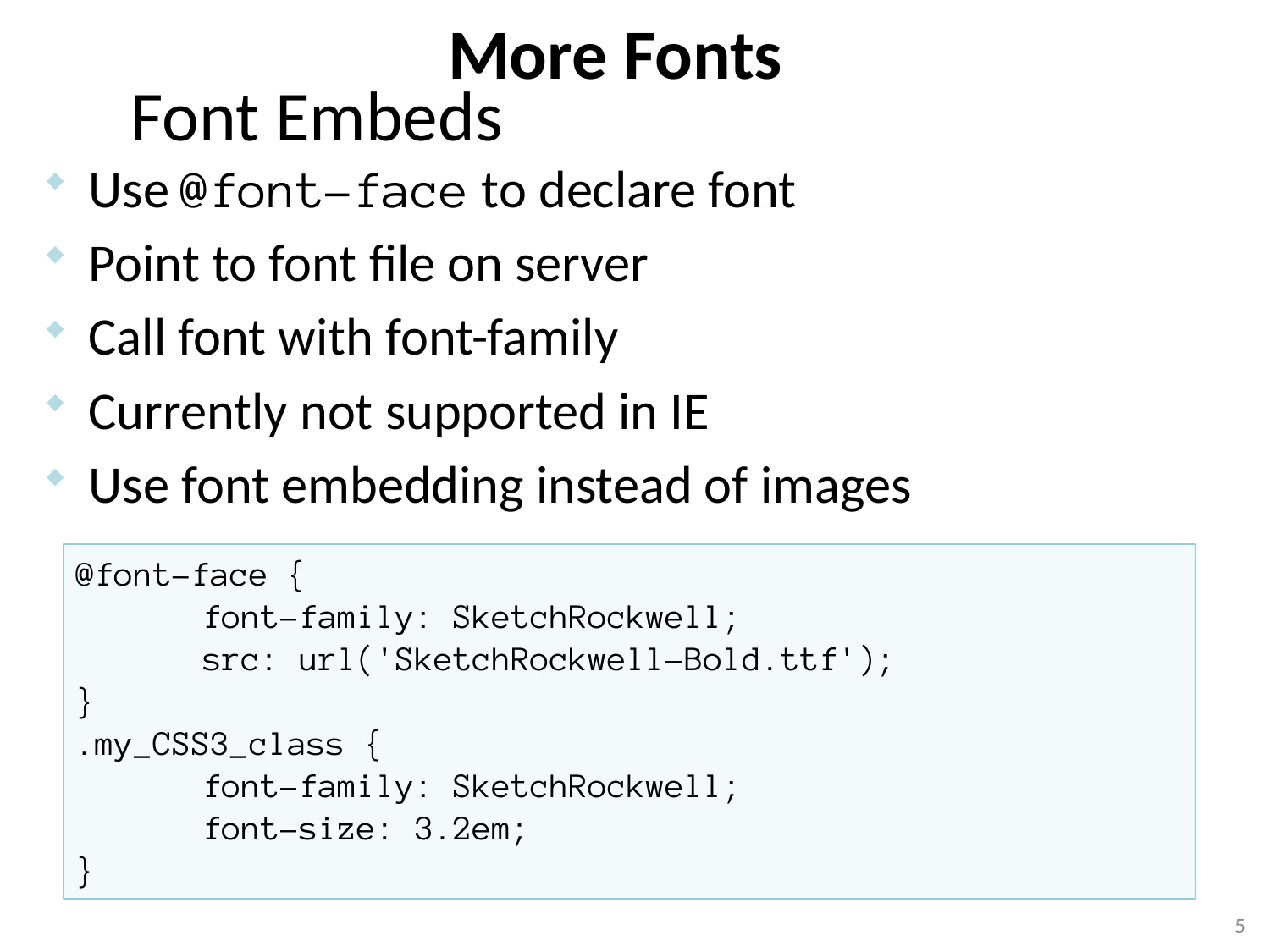

More Fonts
# Font Embeds
Use @font-face to declare font
Point to font file on server
Call font with font-family
Currently not supported in IE
Use font embedding instead of images
@font-face {
	font-family: SketchRockwell;
	src: url('SketchRockwell-Bold.ttf');
}
.my_CSS3_class {
	font-family: SketchRockwell;
	font-size: 3.2em;
}
5